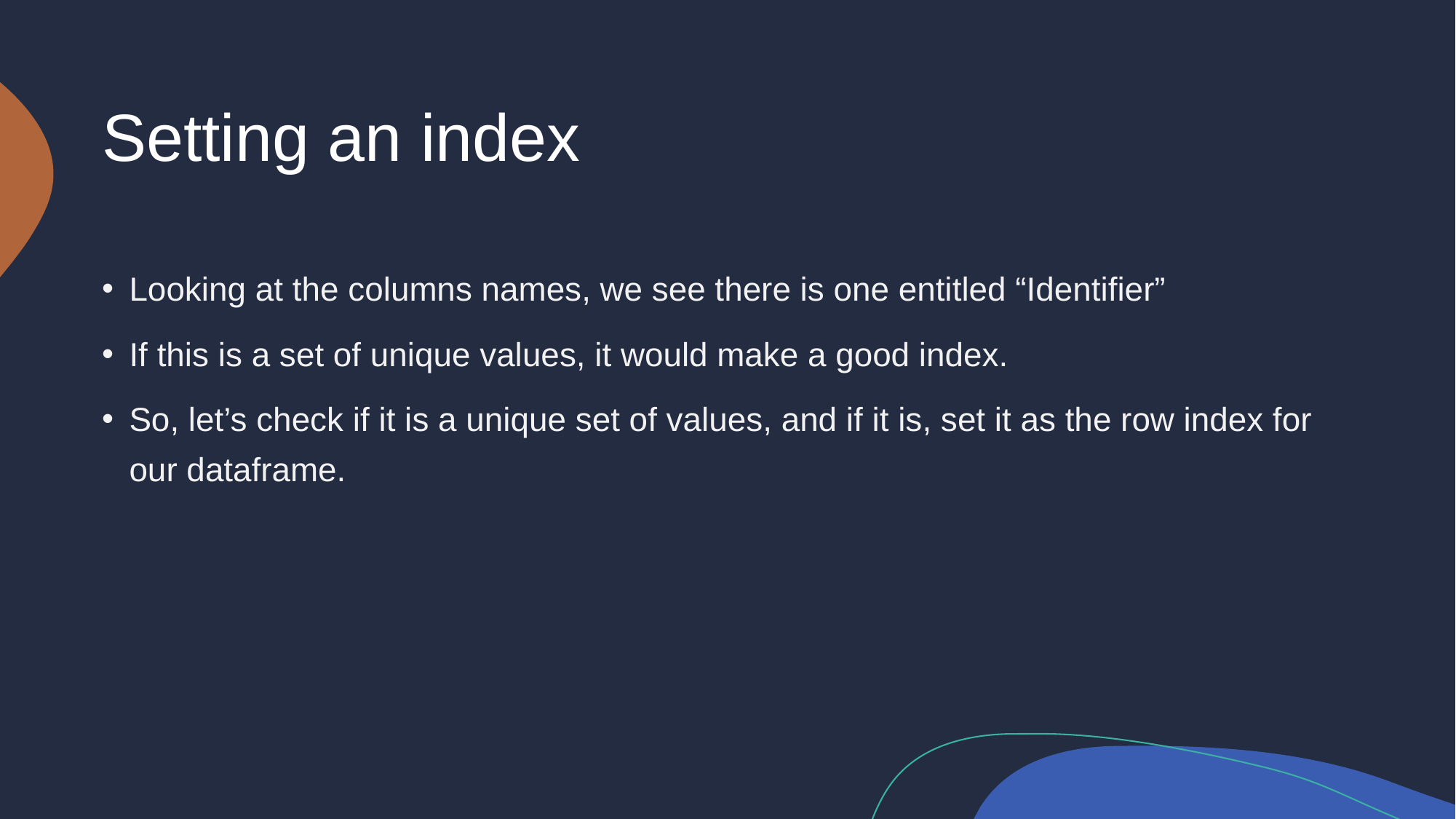

# Setting an index
Looking at the columns names, we see there is one entitled “Identifier”
If this is a set of unique values, it would make a good index.
So, let’s check if it is a unique set of values, and if it is, set it as the row index for our dataframe.